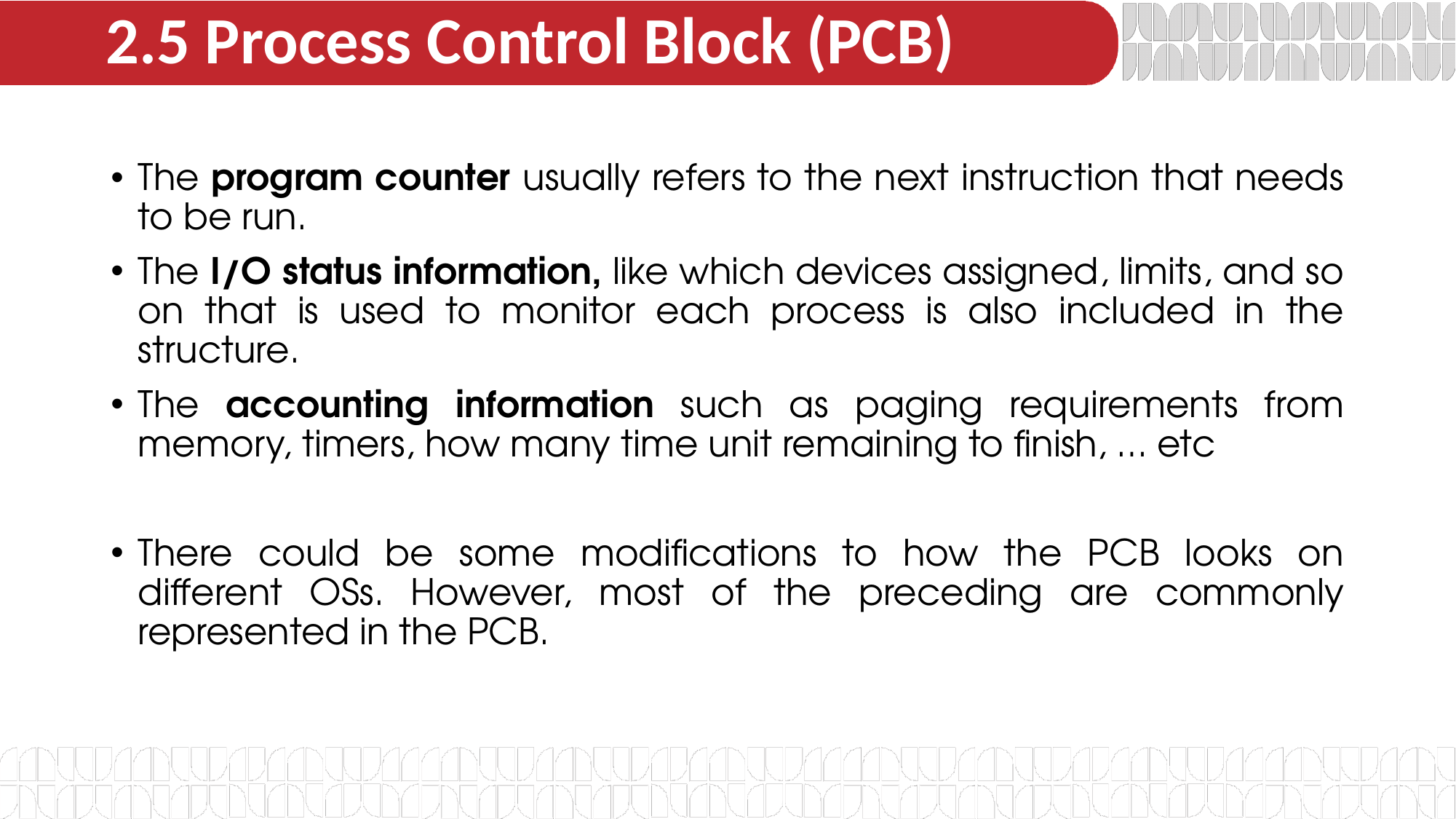

# 2.5 Process Control Block (PCB)
The program counter usually refers to the next instruction that needs to be run.
The I/O status information, like which devices assigned, limits, and so on that is used to monitor each process is also included in the structure.
The accounting information such as paging requirements from memory, timers, how many time unit remaining to finish, … etc

There could be some modifications to how the PCB looks on different OSs. However, most of the preceding are commonly represented in the PCB.